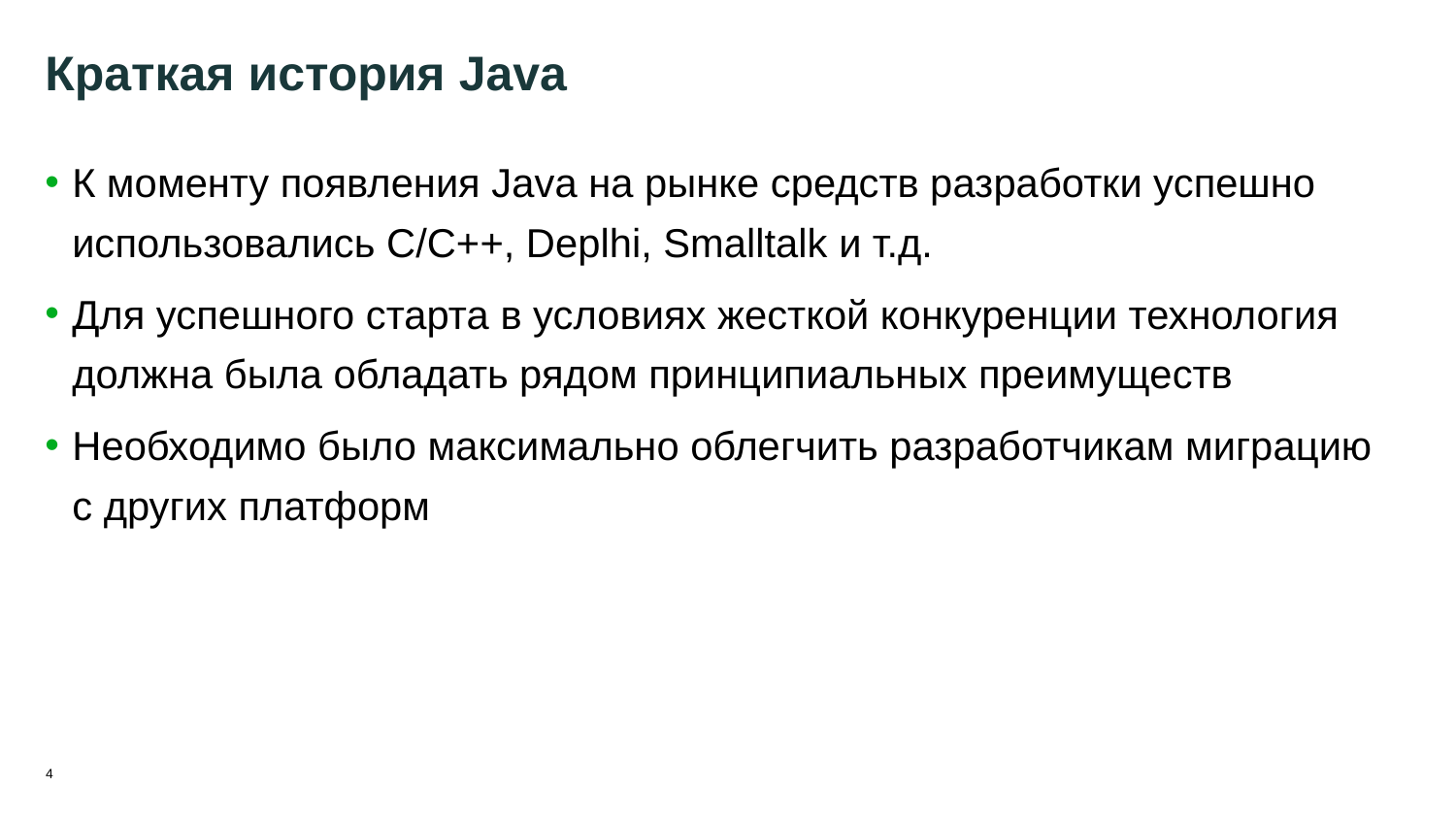

4
# Краткая история Java
К моменту появления Java на рынке средств разработки успешно использовались C/C++, Deplhi, Smalltalk и т.д.
Для успешного старта в условиях жесткой конкуренции технология должна была обладать рядом принципиальных преимуществ
Необходимо было максимально облегчить разработчикам миграцию с других платформ